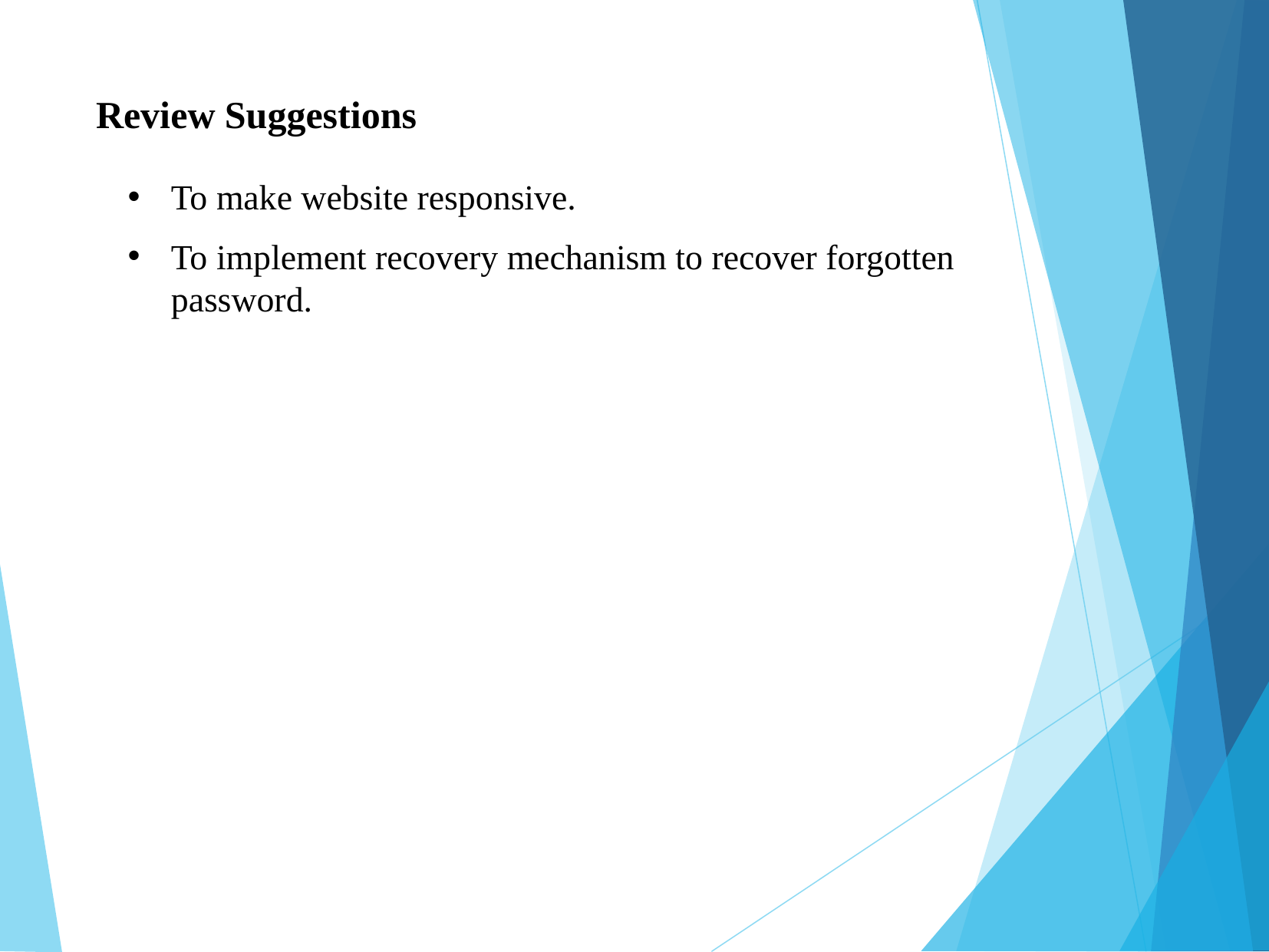

# Review Suggestions
To make website responsive.
To implement recovery mechanism to recover forgotten password.